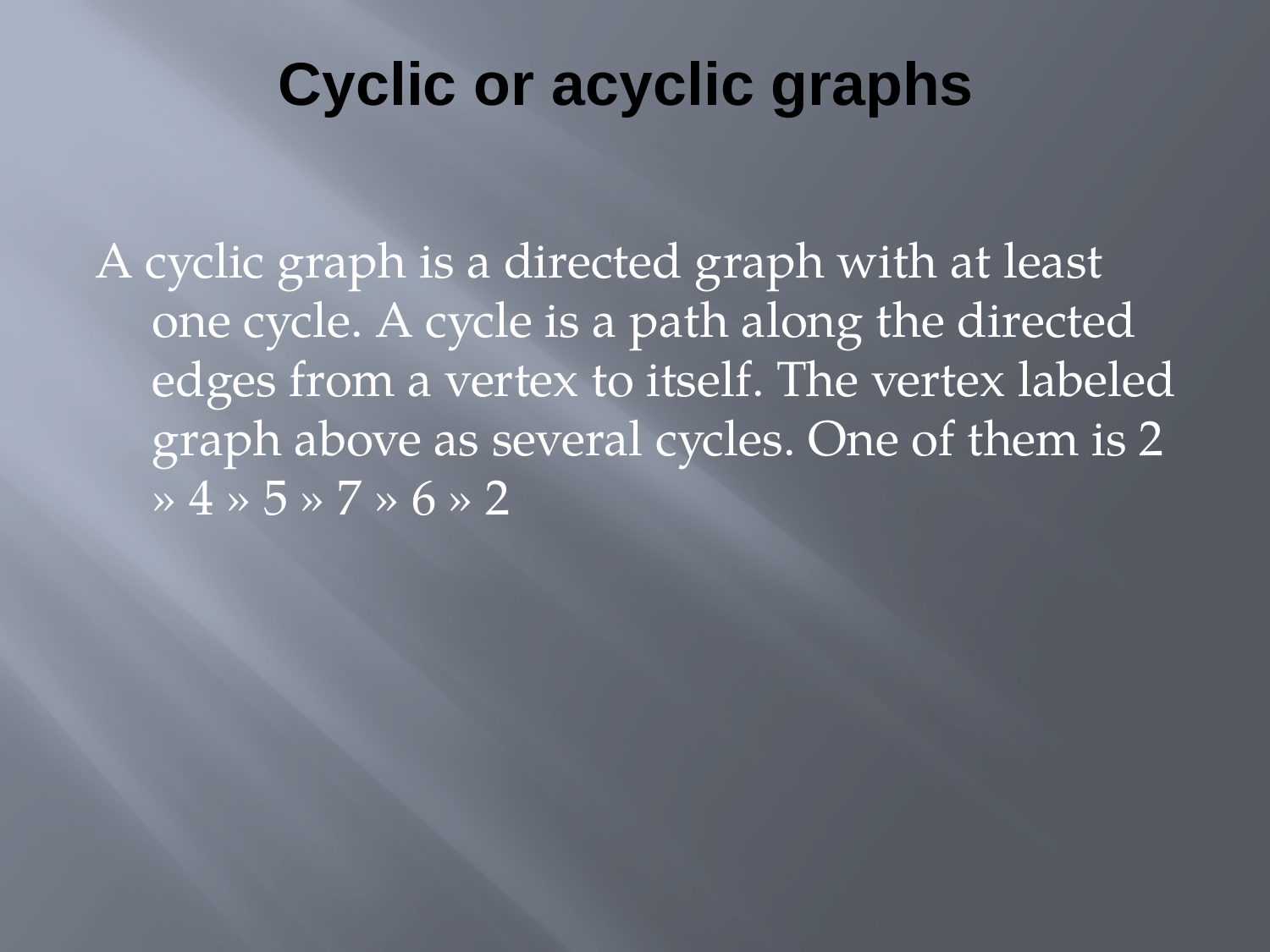

# Cyclic or acyclic graphs
A cyclic graph is a directed graph with at least one cycle. A cycle is a path along the directed edges from a vertex to itself. The vertex labeled graph above as several cycles. One of them is 2 » 4 » 5 » 7 » 6 » 2